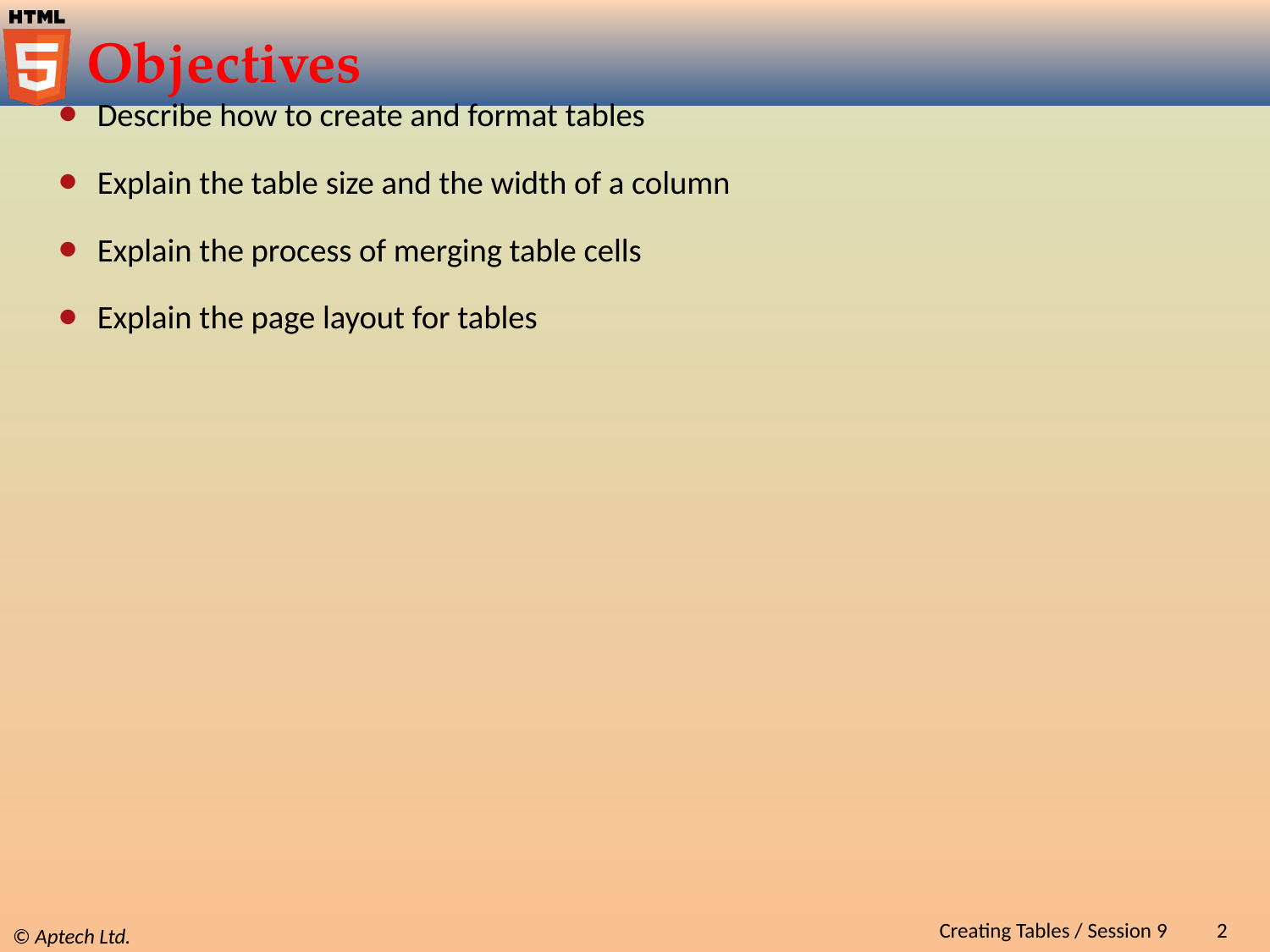

# Objectives
Describe how to create and format tables
Explain the table size and the width of a column
Explain the process of merging table cells
Explain the page layout for tables
Creating Tables / Session 9
2